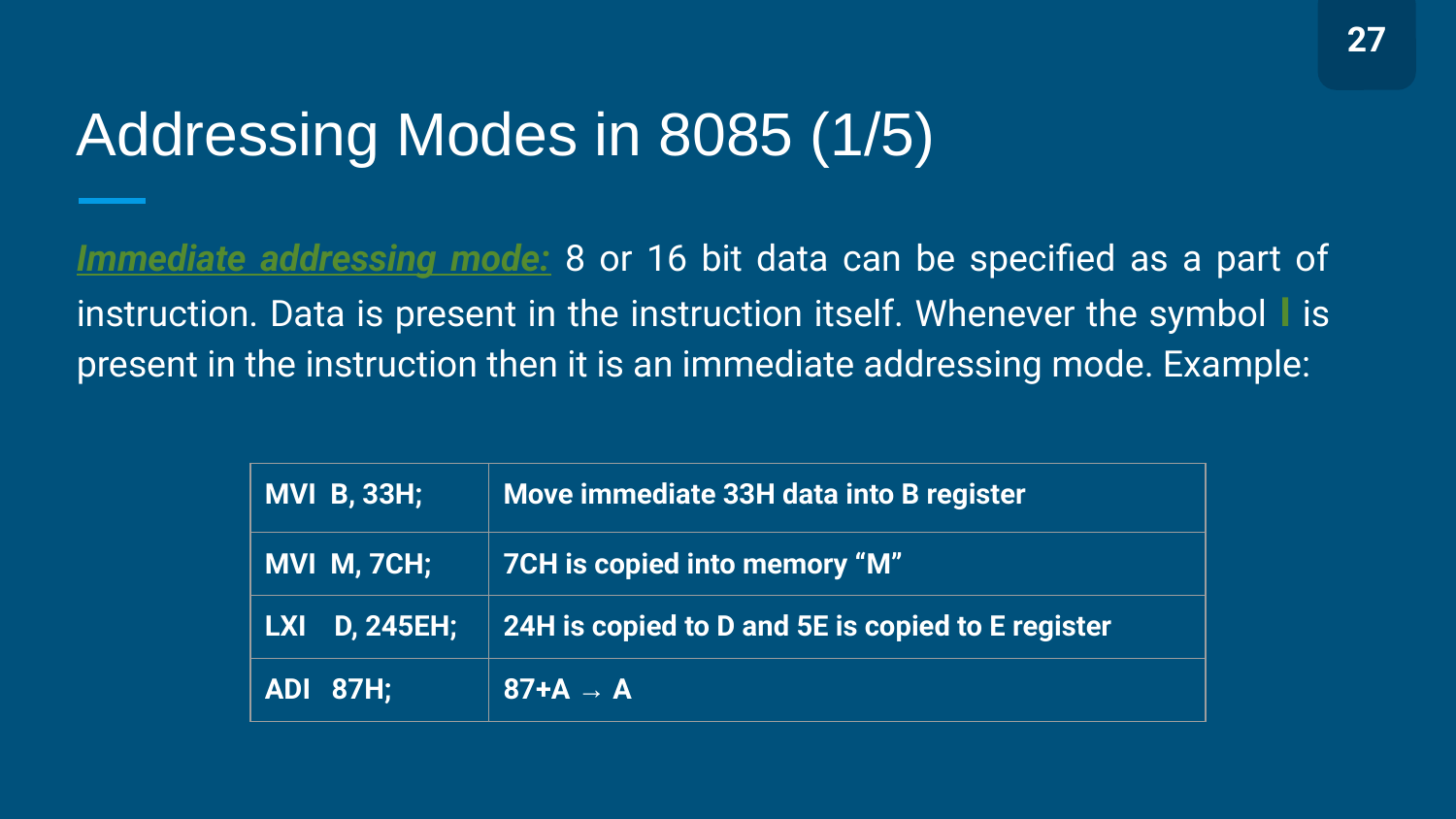

27
# Addressing Modes in 8085 (1/5)
Immediate addressing mode: 8 or 16 bit data can be specified as a part of instruction. Data is present in the instruction itself. Whenever the symbol I is present in the instruction then it is an immediate addressing mode. Example:

| MVI B, 33H; | Move immediate 33H data into B register |
| --- | --- |
| MVI M, 7CH; | 7CH is copied into memory “M” |
| LXI D, 245EH; | 24H is copied to D and 5E is copied to E register |
| ADI 87H; | 87+A → A |